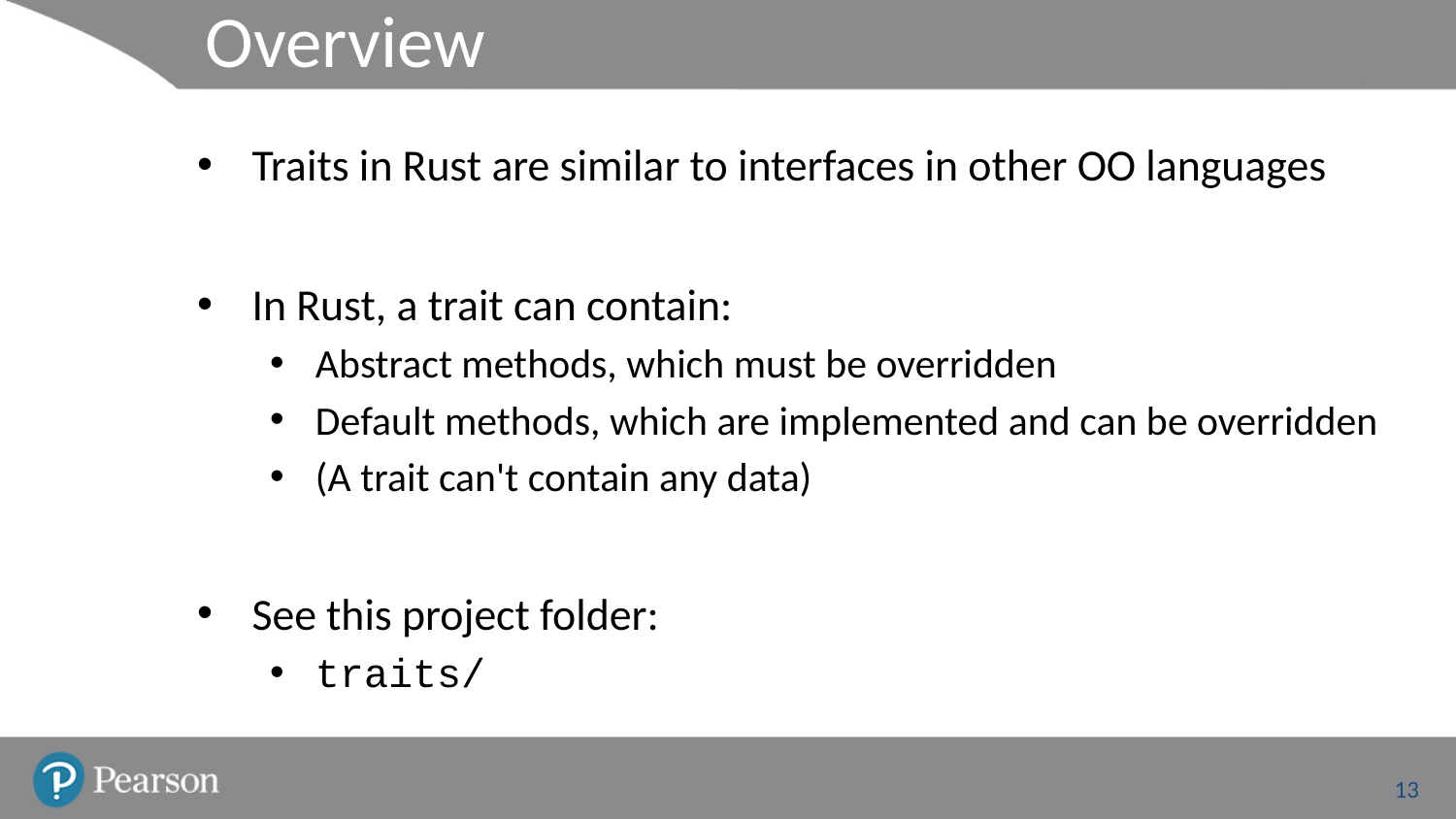

# Overview
Traits in Rust are similar to interfaces in other OO languages

In Rust, a trait can contain:
Abstract methods, which must be overridden
Default methods, which are implemented and can be overridden
(A trait can't contain any data)

See this project folder:
traits/
13